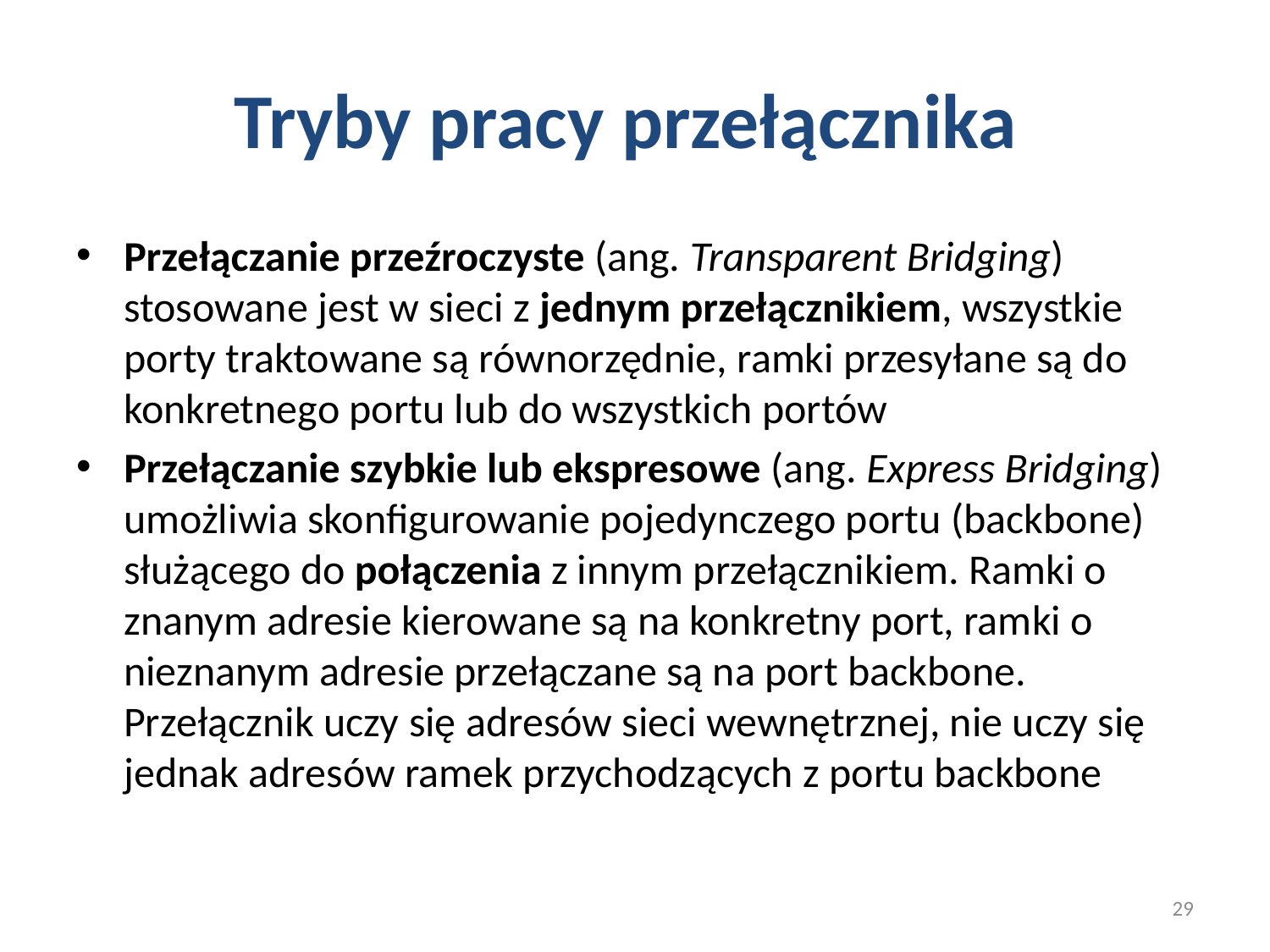

# Tryby pracy przełącznika
Przełączanie przeźroczyste (ang. Transparent Bridging) stosowane jest w sieci z jednym przełącznikiem, wszystkie porty traktowane są równorzędnie, ramki przesyłane są do konkretnego portu lub do wszystkich portów
Przełączanie szybkie lub ekspresowe (ang. Express Bridging) umożliwia skonfigurowanie pojedynczego portu (backbone) służącego do połączenia z innym przełącznikiem. Ramki o znanym adresie kierowane są na konkretny port, ramki o nieznanym adresie przełączane są na port backbone. Przełącznik uczy się adresów sieci wewnętrznej, nie uczy się jednak adresów ramek przychodzących z portu backbone
29